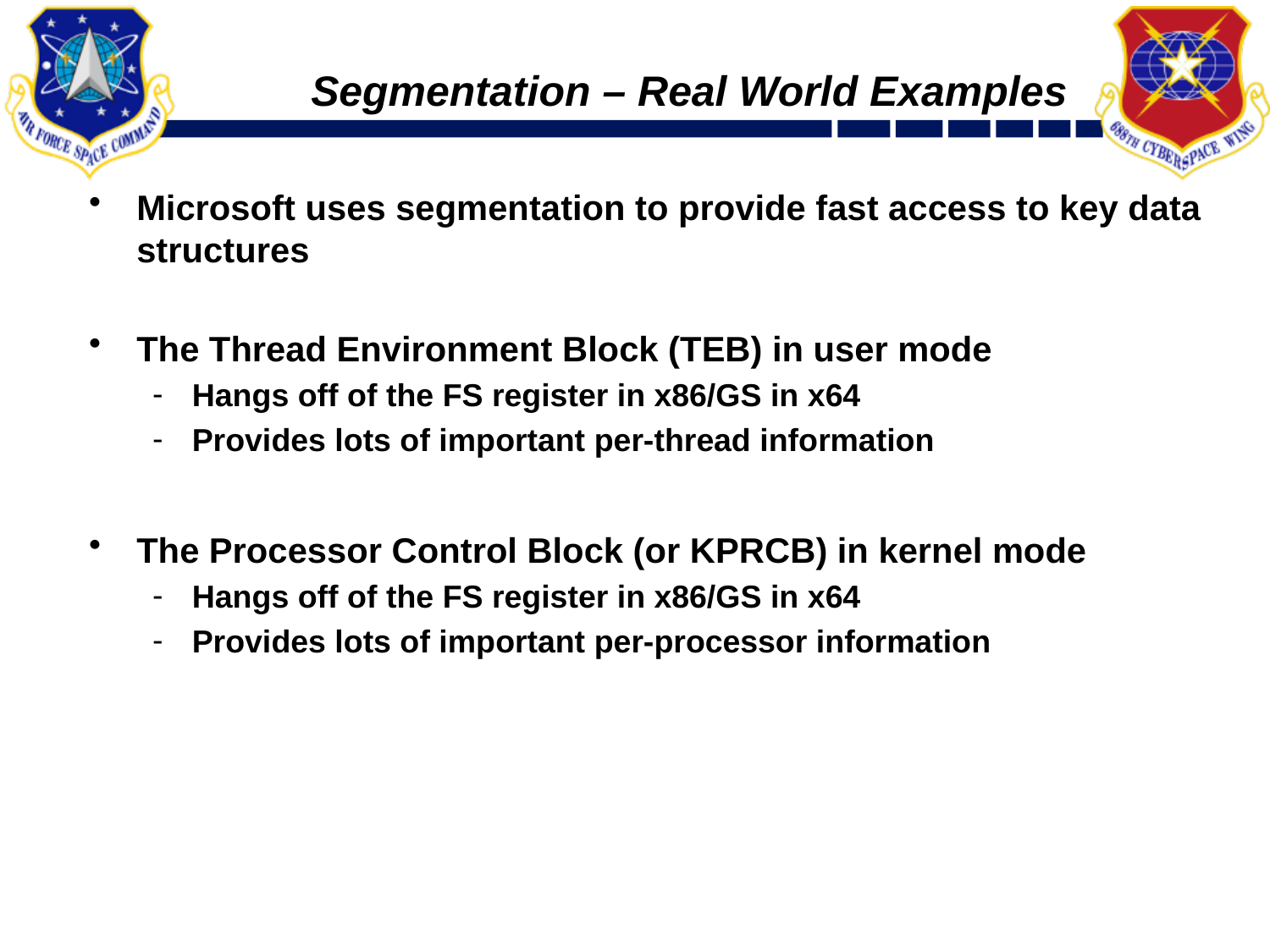

# Segmentation – Real World Examples
Microsoft uses segmentation to provide fast access to key data structures

The Thread Environment Block (TEB) in user mode
Hangs off of the FS register in x86/GS in x64
Provides lots of important per-thread information

The Processor Control Block (or KPRCB) in kernel mode
Hangs off of the FS register in x86/GS in x64
Provides lots of important per-processor information